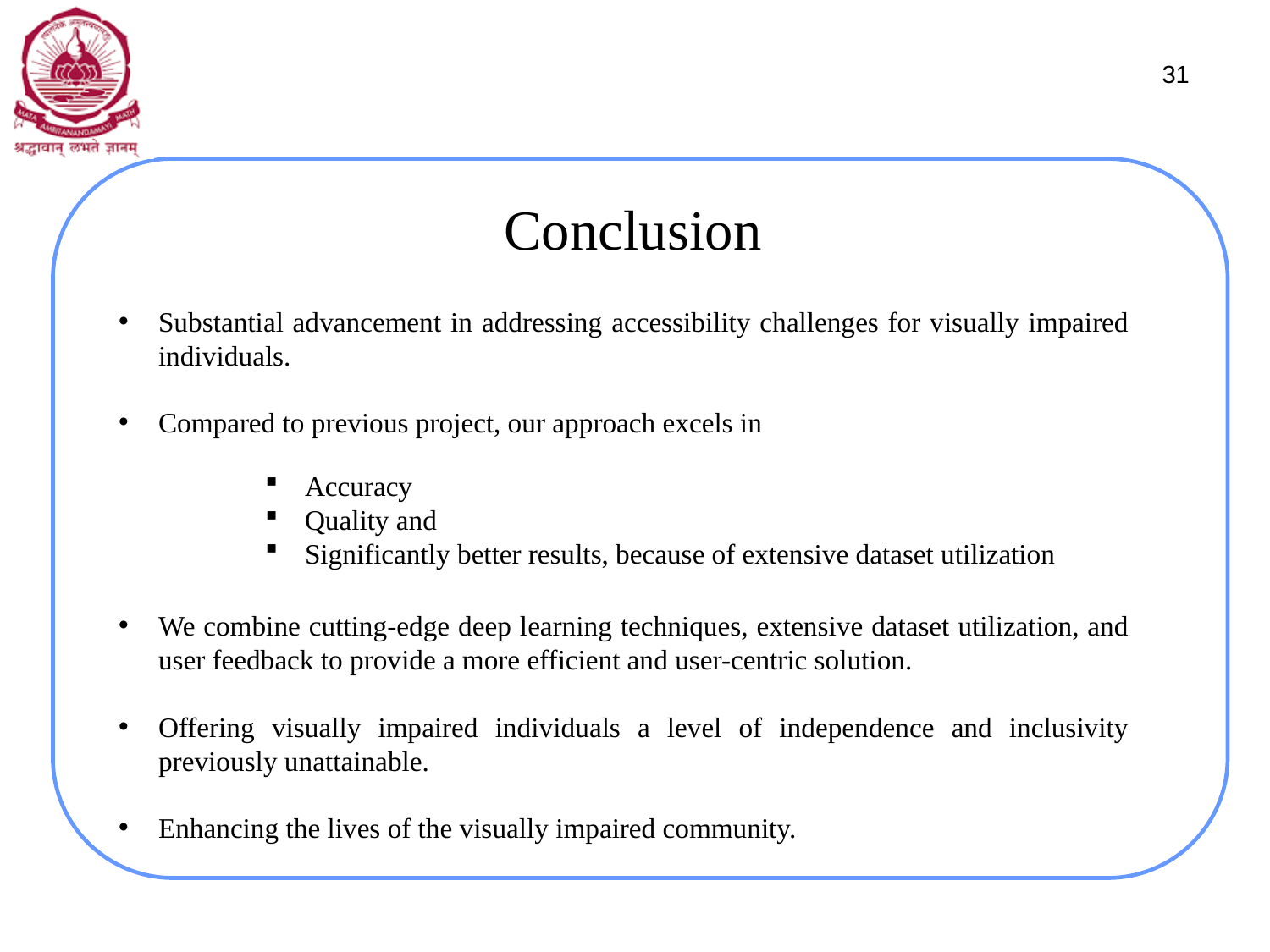

31
# Conclusion
Substantial advancement in addressing accessibility challenges for visually impaired individuals.

Compared to previous project, our approach excels in

We combine cutting-edge deep learning techniques, extensive dataset utilization, and user feedback to provide a more efficient and user-centric solution.

Offering visually impaired individuals a level of independence and inclusivity previously unattainable.

Enhancing the lives of the visually impaired community.
Accuracy
Quality and
Significantly better results, because of extensive dataset utilization